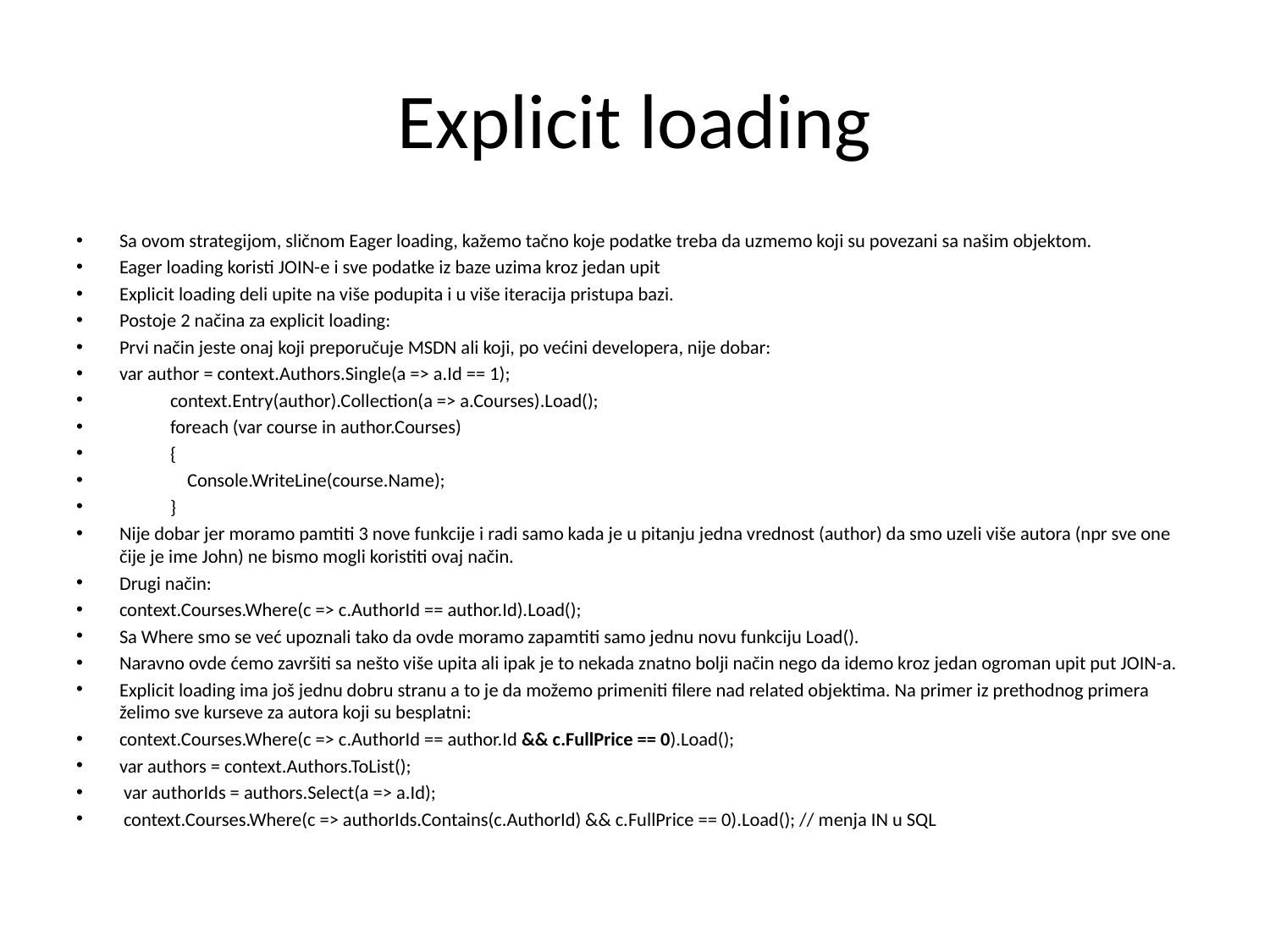

# Explicit loading
Sa ovom strategijom, sličnom Eager loading, kažemo tačno koje podatke treba da uzmemo koji su povezani sa našim objektom.
Eager loading koristi JOIN-e i sve podatke iz baze uzima kroz jedan upit
Explicit loading deli upite na više podupita i u više iteracija pristupa bazi.
Postoje 2 načina za explicit loading:
Prvi način jeste onaj koji preporučuje MSDN ali koji, po većini developera, nije dobar:
var author = context.Authors.Single(a => a.Id == 1);
            context.Entry(author).Collection(a => a.Courses).Load();
            foreach (var course in author.Courses)
            {
                Console.WriteLine(course.Name);
            }
Nije dobar jer moramo pamtiti 3 nove funkcije i radi samo kada je u pitanju jedna vrednost (author) da smo uzeli više autora (npr sve one čije je ime John) ne bismo mogli koristiti ovaj način.
Drugi način:
context.Courses.Where(c => c.AuthorId == author.Id).Load();
Sa Where smo se već upoznali tako da ovde moramo zapamtiti samo jednu novu funkciju Load().
Naravno ovde ćemo završiti sa nešto više upita ali ipak je to nekada znatno bolji način nego da idemo kroz jedan ogroman upit put JOIN-a.
Explicit loading ima još jednu dobru stranu a to je da možemo primeniti filere nad related objektima. Na primer iz prethodnog primera želimo sve kurseve za autora koji su besplatni:
context.Courses.Where(c => c.AuthorId == author.Id && c.FullPrice == 0).Load();
var authors = context.Authors.ToList();
 var authorIds = authors.Select(a => a.Id);
 context.Courses.Where(c => authorIds.Contains(c.AuthorId) && c.FullPrice == 0).Load(); // menja IN u SQL